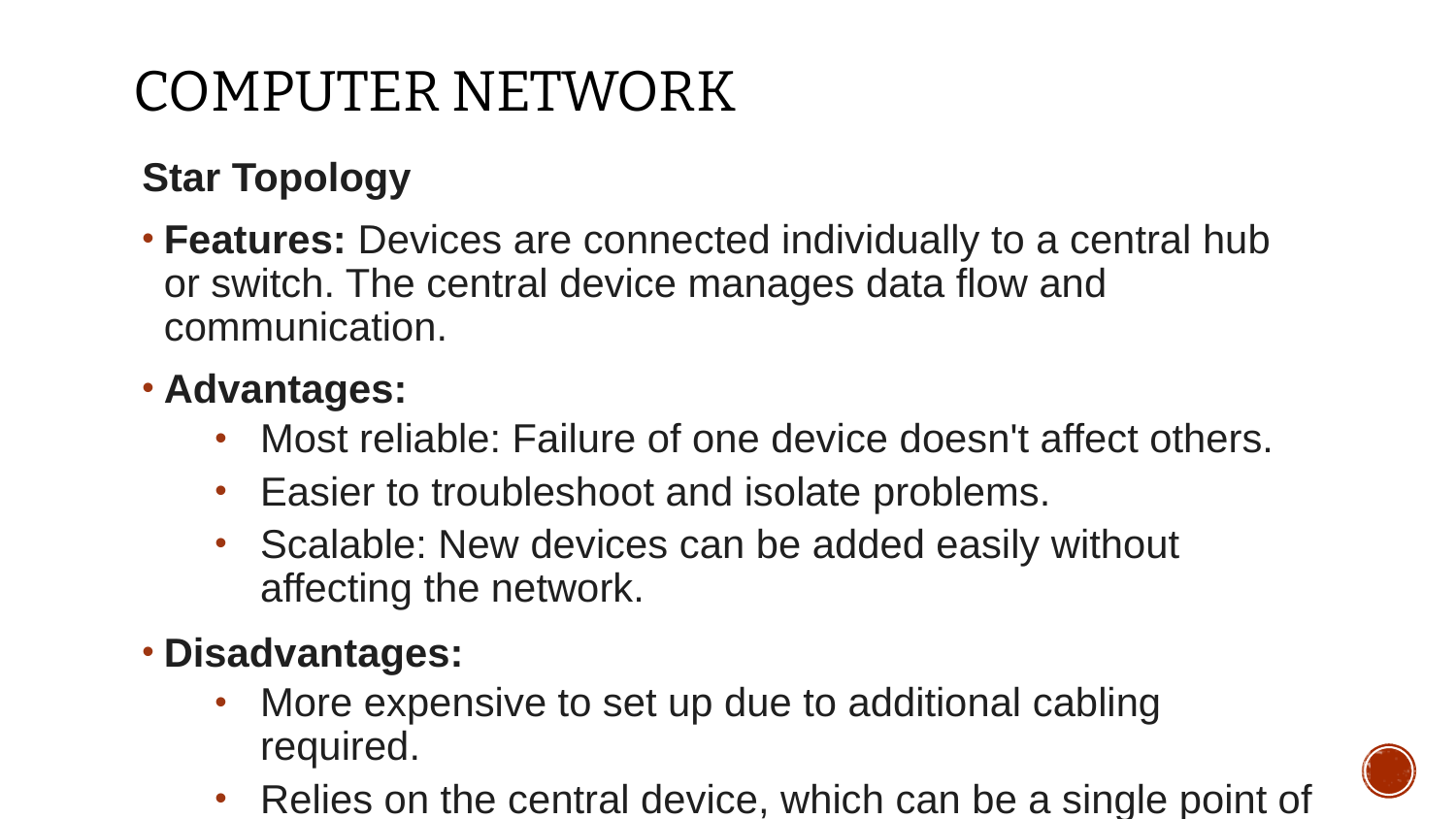

# Computer Network
Star Topology
Features: Devices are connected individually to a central hub or switch. The central device manages data flow and communication.
Advantages:
Most reliable: Failure of one device doesn't affect others.
Easier to troubleshoot and isolate problems.
Scalable: New devices can be added easily without affecting the network.
Disadvantages:
More expensive to set up due to additional cabling required.
Relies on the central device, which can be a single point of failure if it malfunctions.